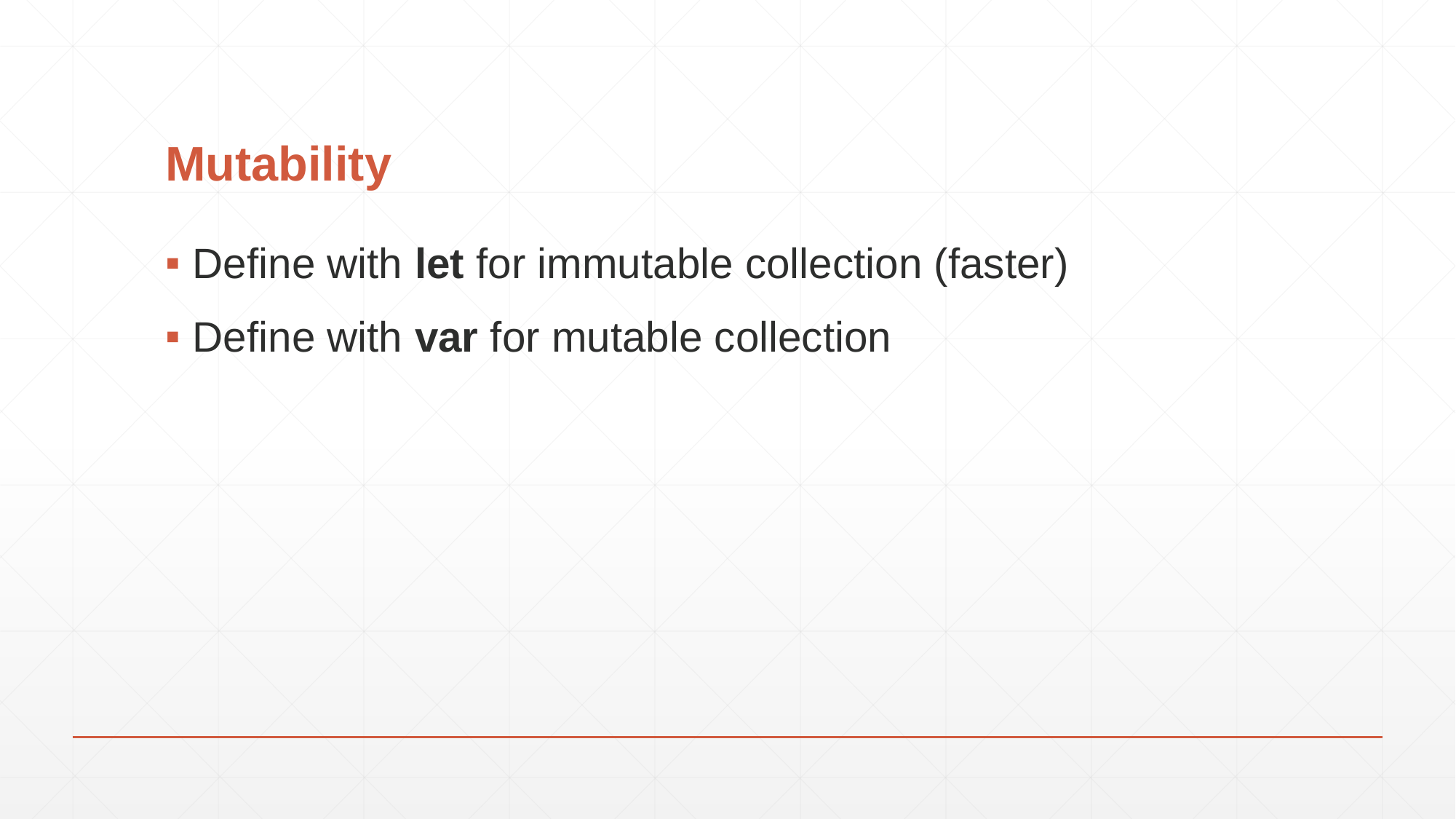

# Mutability
Define with let for immutable collection (faster)
Define with var for mutable collection